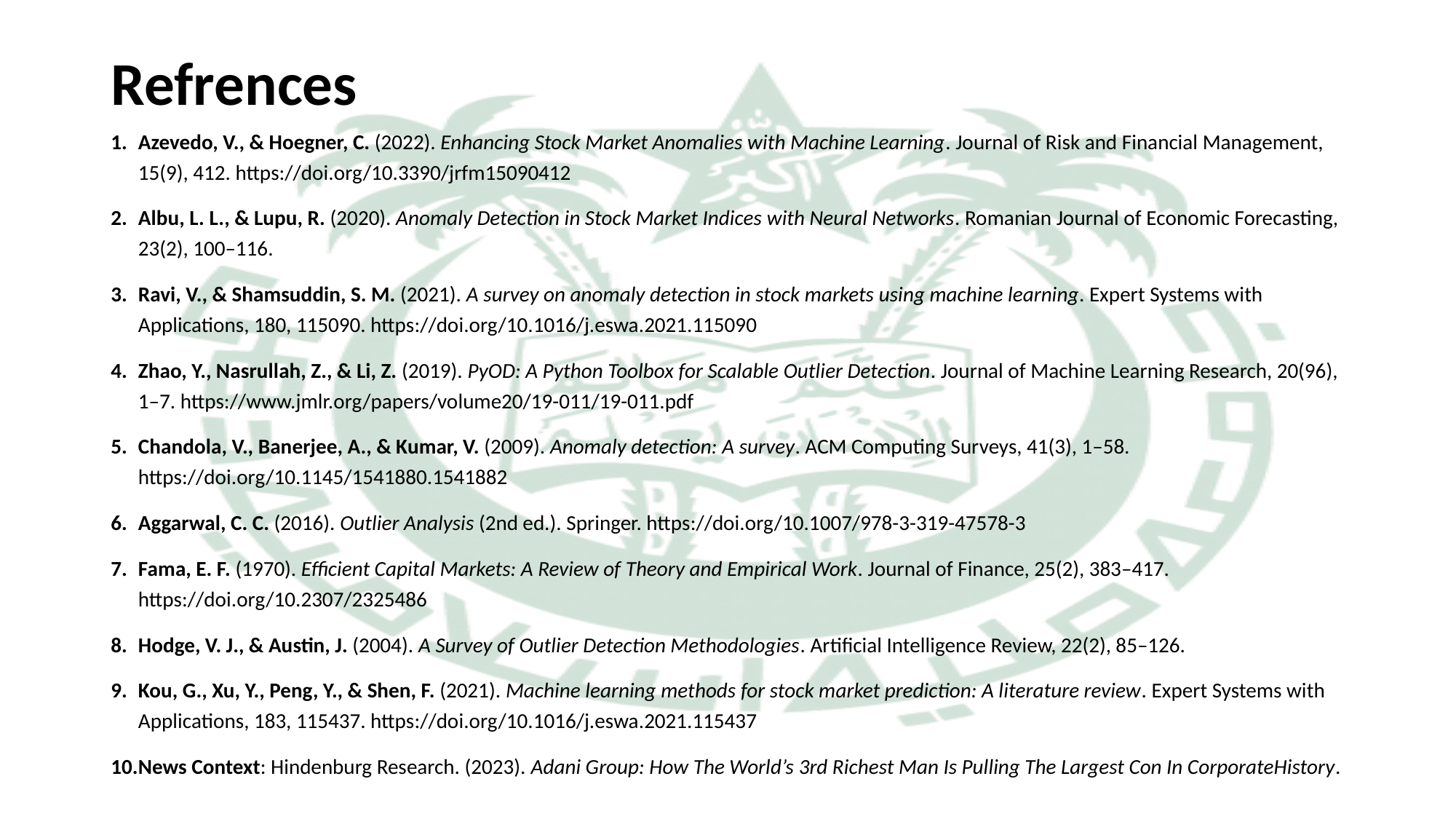

# Refrences
Azevedo, V., & Hoegner, C. (2022). Enhancing Stock Market Anomalies with Machine Learning. Journal of Risk and Financial Management, 15(9), 412. https://doi.org/10.3390/jrfm15090412
Albu, L. L., & Lupu, R. (2020). Anomaly Detection in Stock Market Indices with Neural Networks. Romanian Journal of Economic Forecasting, 23(2), 100–116.
Ravi, V., & Shamsuddin, S. M. (2021). A survey on anomaly detection in stock markets using machine learning. Expert Systems with Applications, 180, 115090. https://doi.org/10.1016/j.eswa.2021.115090
Zhao, Y., Nasrullah, Z., & Li, Z. (2019). PyOD: A Python Toolbox for Scalable Outlier Detection. Journal of Machine Learning Research, 20(96), 1–7. https://www.jmlr.org/papers/volume20/19-011/19-011.pdf
Chandola, V., Banerjee, A., & Kumar, V. (2009). Anomaly detection: A survey. ACM Computing Surveys, 41(3), 1–58. https://doi.org/10.1145/1541880.1541882
Aggarwal, C. C. (2016). Outlier Analysis (2nd ed.). Springer. https://doi.org/10.1007/978-3-319-47578-3
Fama, E. F. (1970). Efficient Capital Markets: A Review of Theory and Empirical Work. Journal of Finance, 25(2), 383–417. https://doi.org/10.2307/2325486
Hodge, V. J., & Austin, J. (2004). A Survey of Outlier Detection Methodologies. Artificial Intelligence Review, 22(2), 85–126.
Kou, G., Xu, Y., Peng, Y., & Shen, F. (2021). Machine learning methods for stock market prediction: A literature review. Expert Systems with Applications, 183, 115437. https://doi.org/10.1016/j.eswa.2021.115437
News Context: Hindenburg Research. (2023). Adani Group: How The World’s 3rd Richest Man Is Pulling The Largest Con In CorporateHistory.